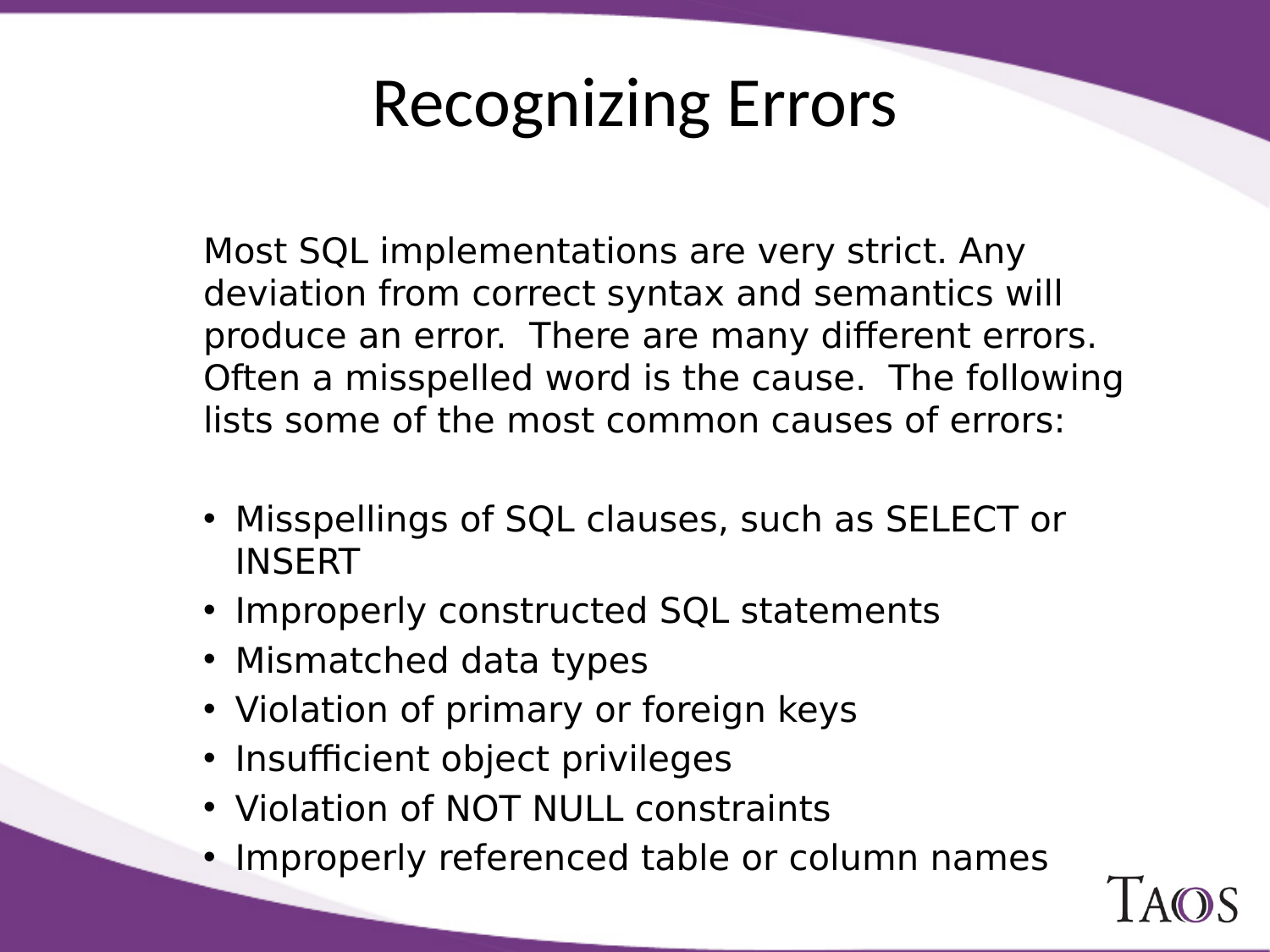

# Recognizing Errors
Most SQL implementations are very strict. Any deviation from correct syntax and semantics will produce an error.  There are many different errors.  Often a misspelled word is the cause.  The following lists some of the most common causes of errors:

Misspellings of SQL clauses, such as SELECT or INSERT
Improperly constructed SQL statements
Mismatched data types
Violation of primary or foreign keys
Insufficient object privileges
Violation of NOT NULL constraints
Improperly referenced table or column names